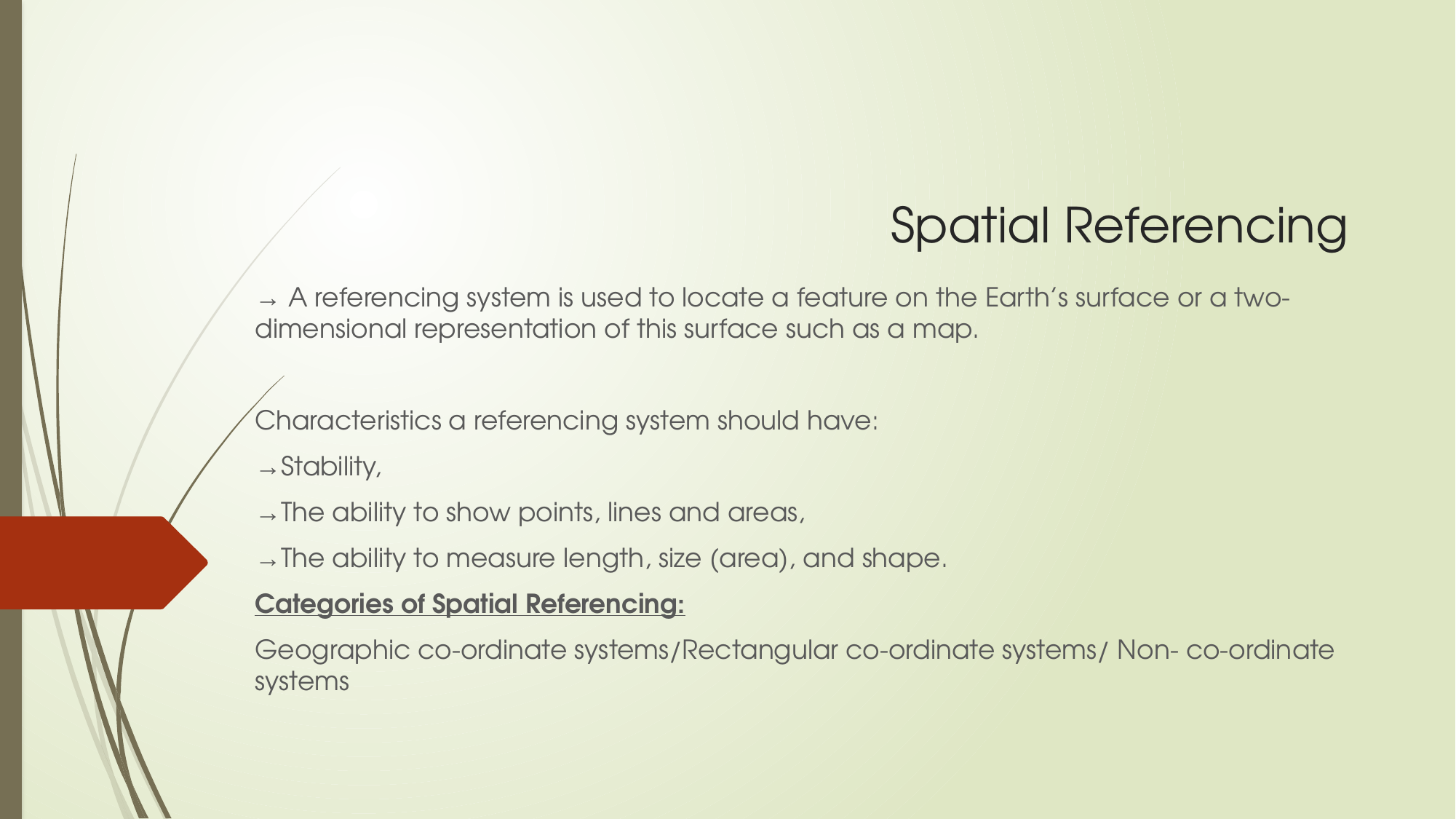

# Spatial Referencing
→ A referencing system is used to locate a feature on the Earth’s surface or a two-dimensional representation of this surface such as a map.

Characteristics a referencing system should have:
→Stability,
→The ability to show points, lines and areas,
→The ability to measure length, size (area), and shape.
Categories of Spatial Referencing:
Geographic co-ordinate systems/Rectangular co-ordinate systems/ Non- co-ordinate systems